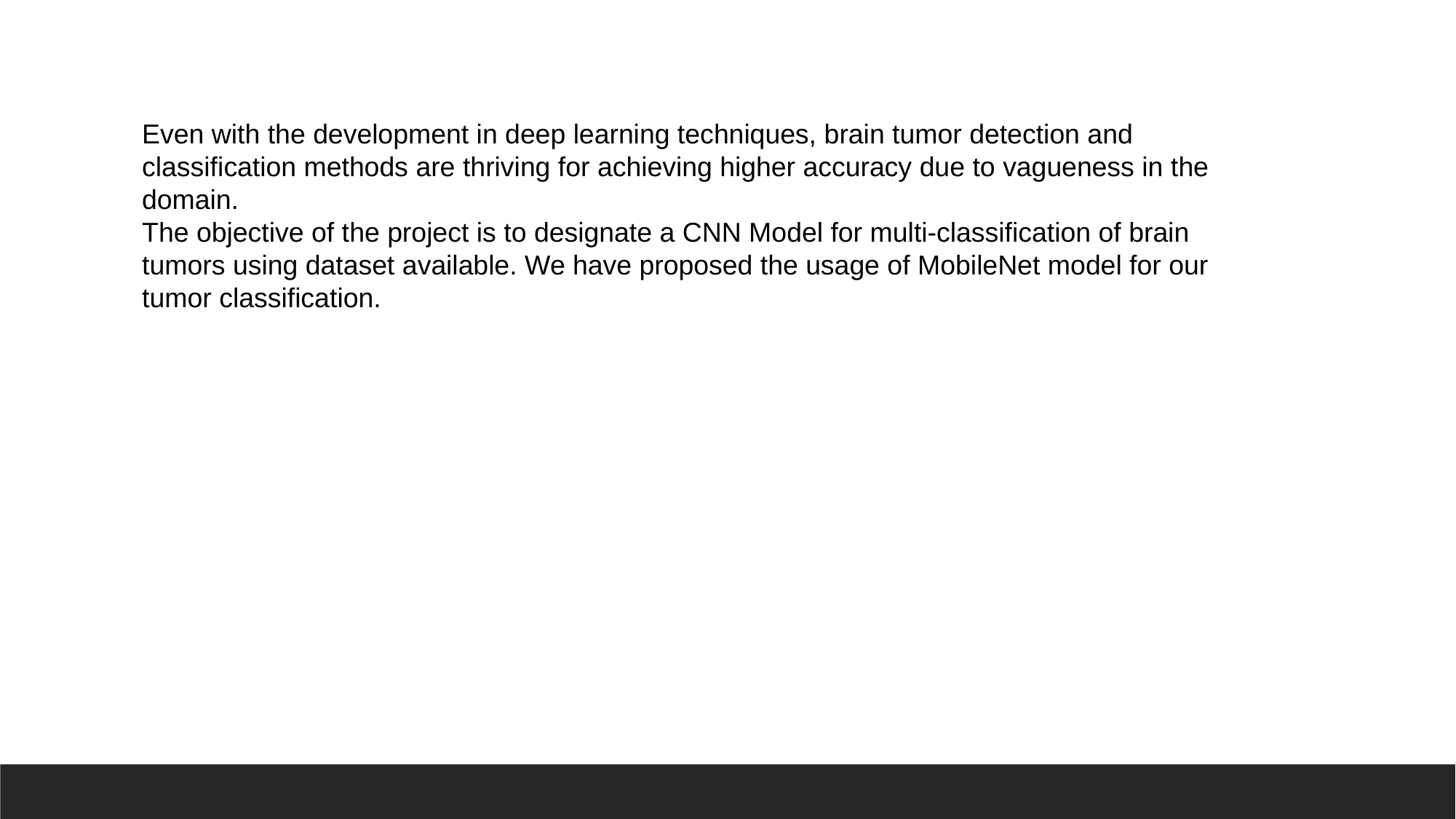

Even with the development in deep learning techniques, brain tumor detection and classification methods are thriving for achieving higher accuracy due to vagueness in the domain.
The objective of the project is to designate a CNN Model for multi-classification of brain tumors using dataset available. We have proposed the usage of MobileNet model for our tumor classification.